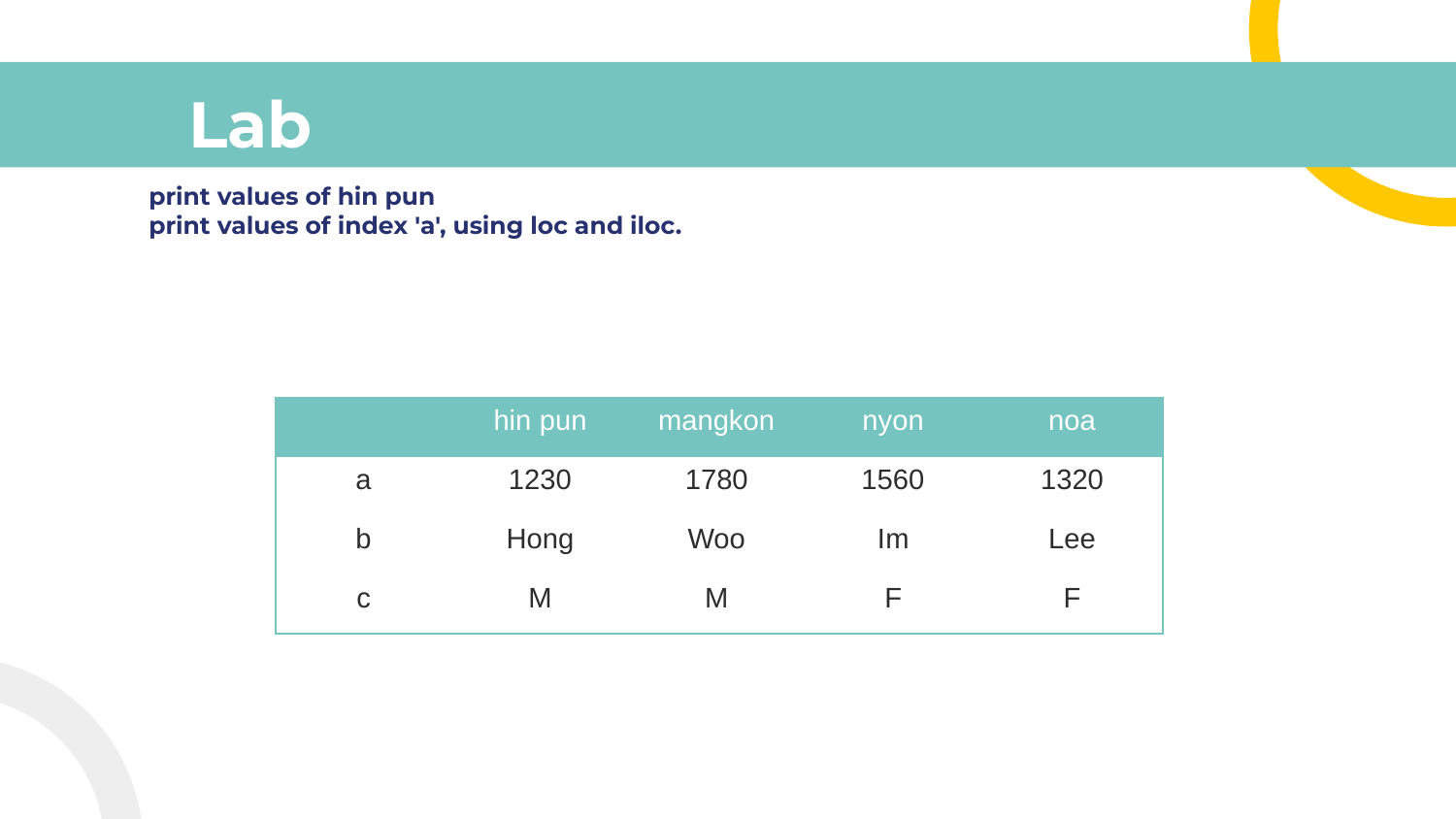

# Lab
print values of hin pun
print values of index 'a', using loc and iloc.
|  | hin pun | mangkon | nyon | noa |
| --- | --- | --- | --- | --- |
| a | 1230 | 1780 | 1560 | 1320 |
| b | Hong | Woo | Im | Lee |
| c | M | M | F | F |